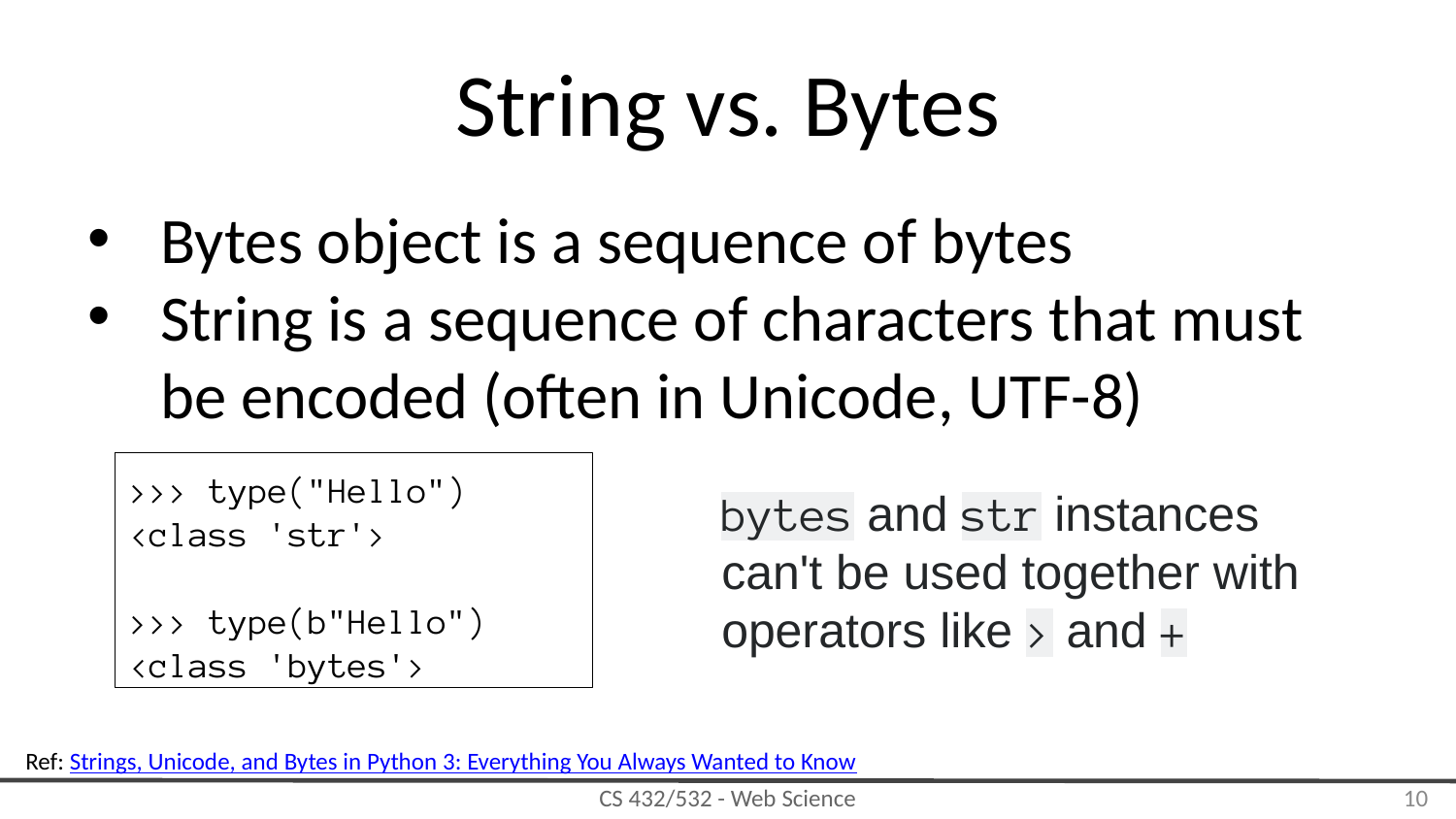

# String vs. Bytes
Bytes object is a sequence of bytes
String is a sequence of characters that must be encoded (often in Unicode, UTF-8)
>>> type("Hello")
<class 'str'>

>>> type(b"Hello")
<class 'bytes'>

bytes and str instances can't be used together with operators like > and +
Ref: Strings, Unicode, and Bytes in Python 3: Everything You Always Wanted to Know
10